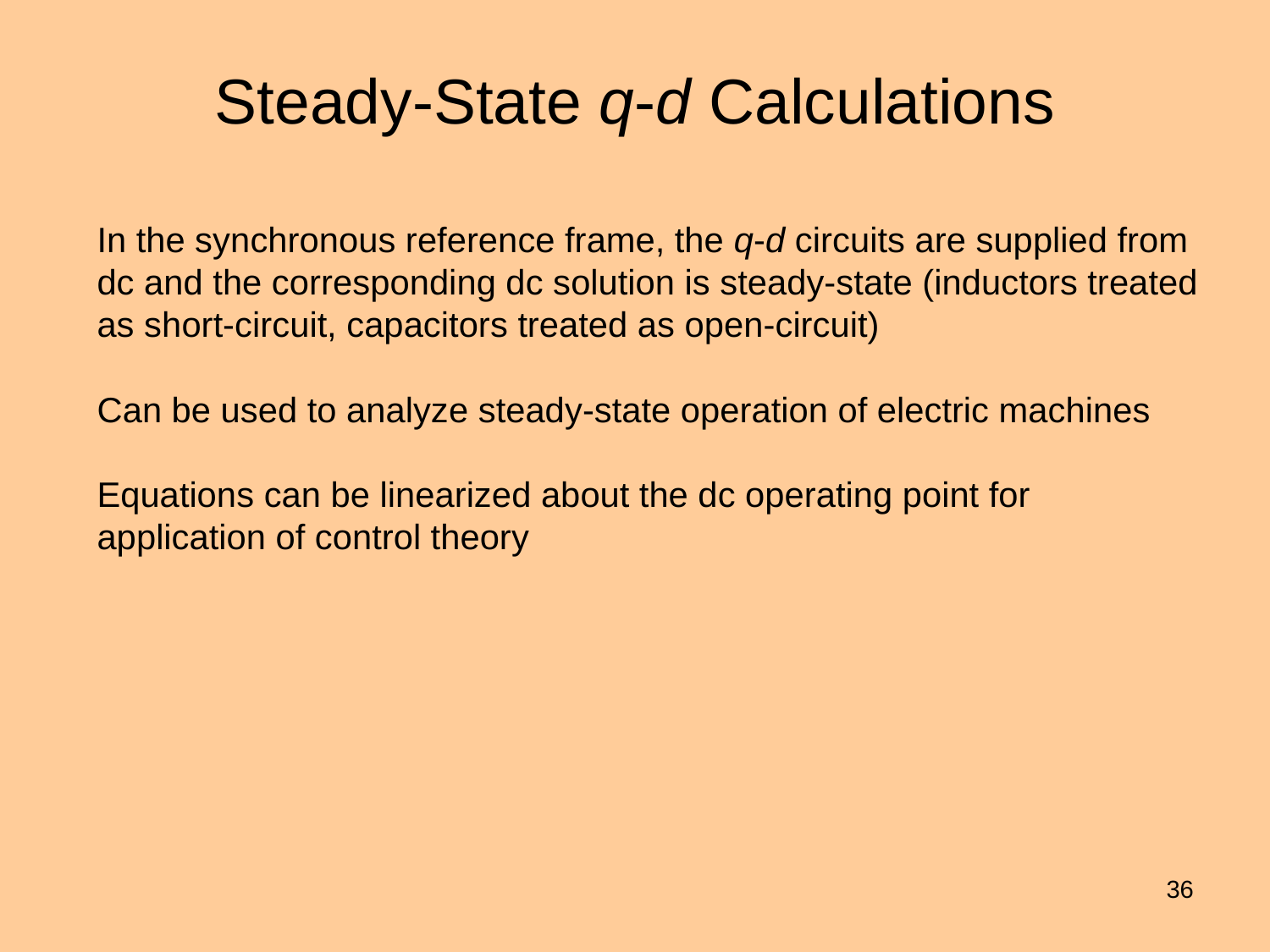

# Steady-State q-d Calculations
In the synchronous reference frame, the q-d circuits are supplied from dc and the corresponding dc solution is steady-state (inductors treated as short-circuit, capacitors treated as open-circuit)

Can be used to analyze steady-state operation of electric machines

Equations can be linearized about the dc operating point for application of control theory
36